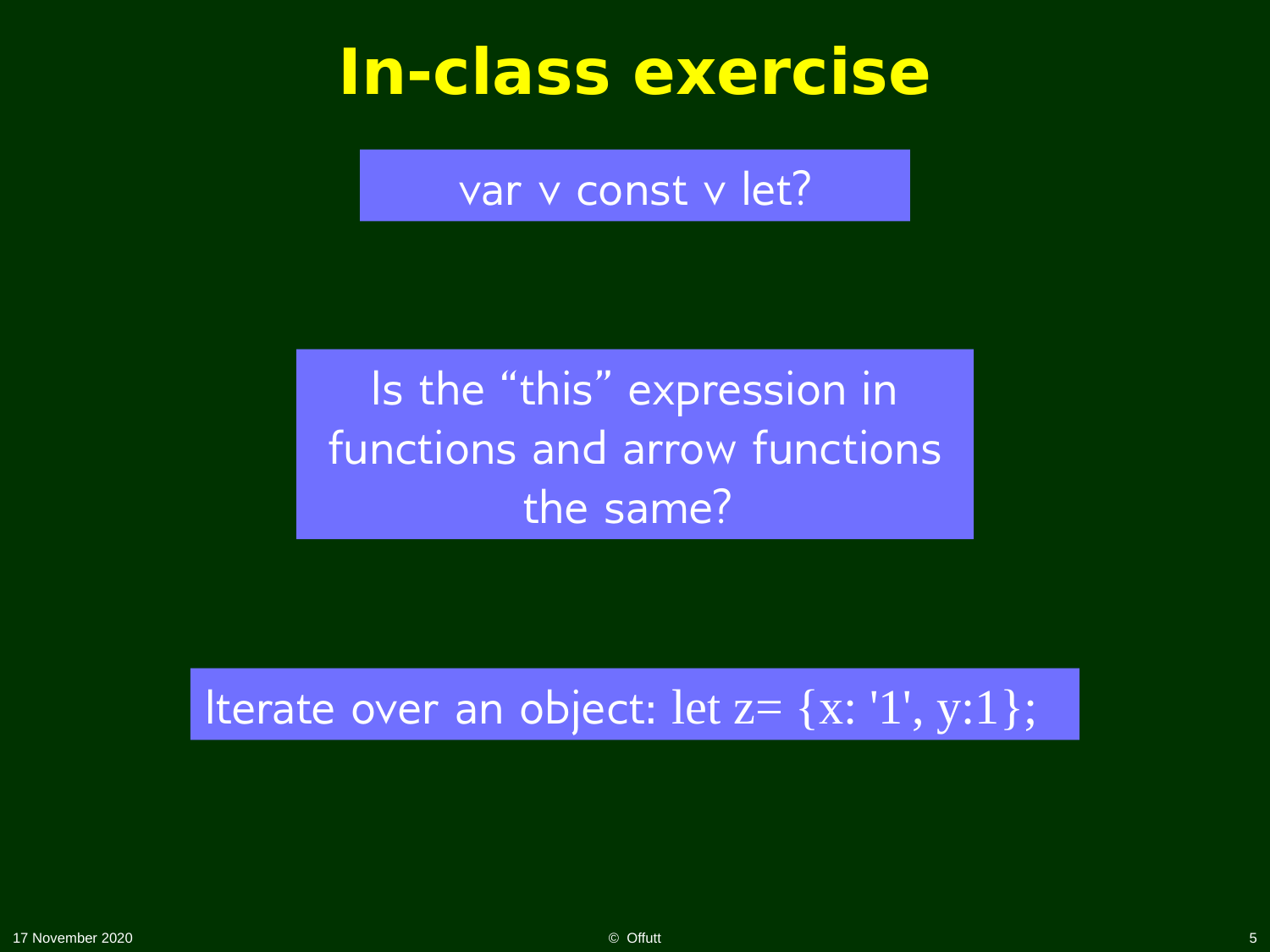

# In-class exercise
var v const v let?
Is the “this” expression in functions and arrow functions the same?
Iterate over an object: let z= {x: '1', y:1};
17 November 2020
©  Offutt
5